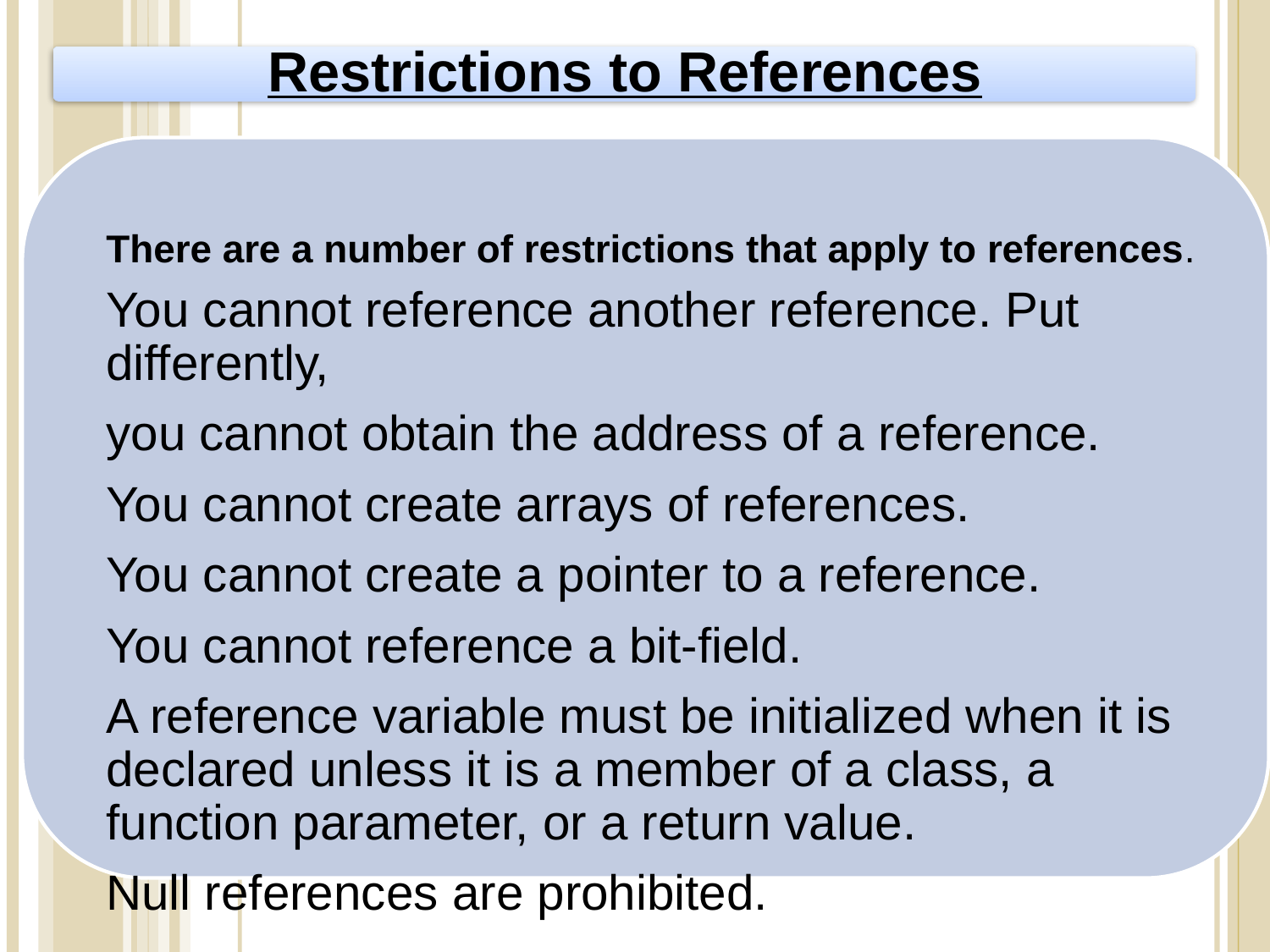

Restrictions to References
There are a number of restrictions that apply to references.
You cannot reference another reference. Put differently,
you cannot obtain the address of a reference.
You cannot create arrays of references.
You cannot create a pointer to a reference.
You cannot reference a bit-field.
A reference variable must be initialized when it is declared unless it is a member of a class, a function parameter, or a return value.
Null references are prohibited.